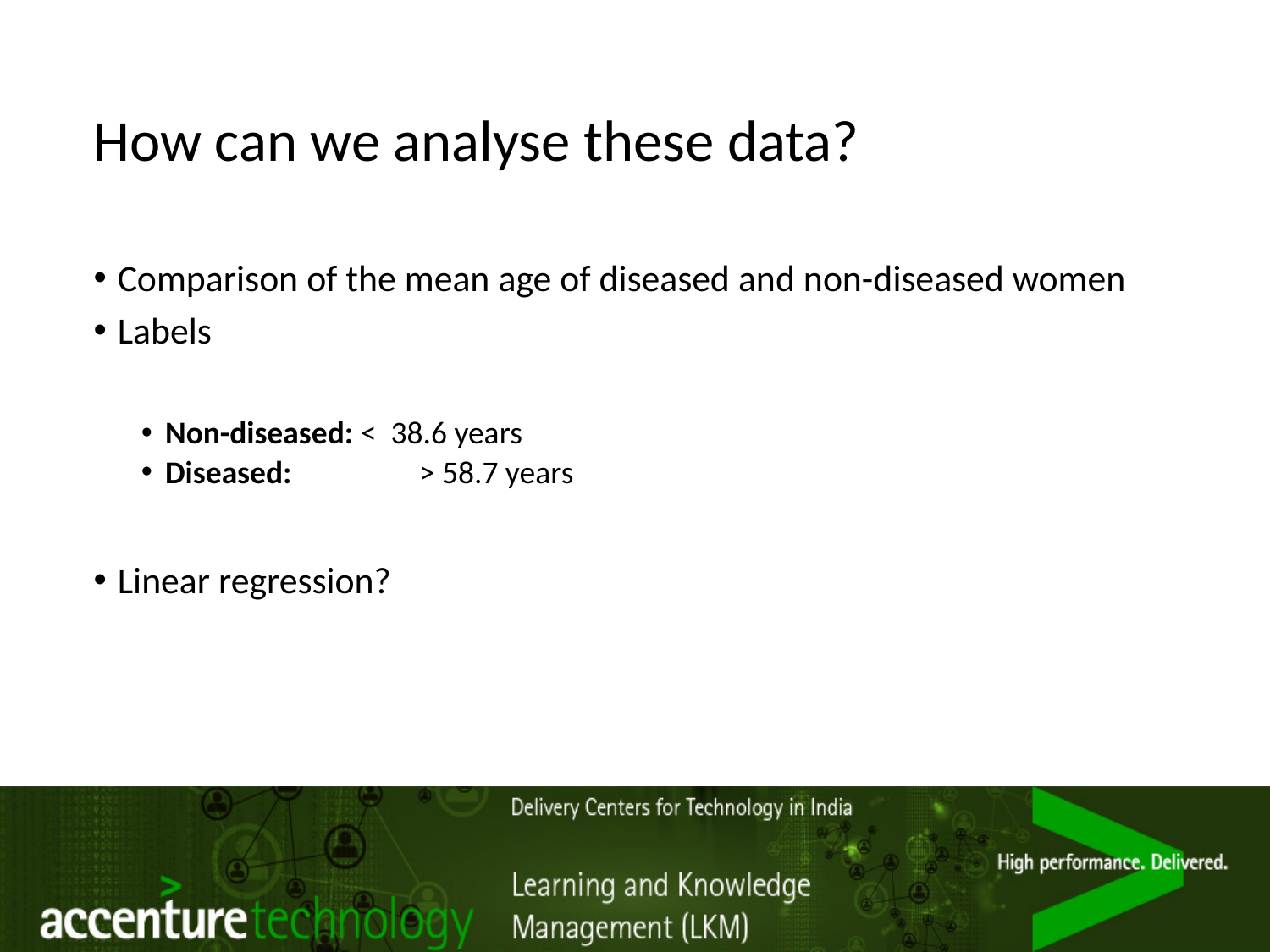

# How can we analyse these data?
Comparison of the mean age of diseased and non-diseased women
Labels

Non-diseased: <  38.6 years
Diseased: 	> 58.7 years

Linear regression?